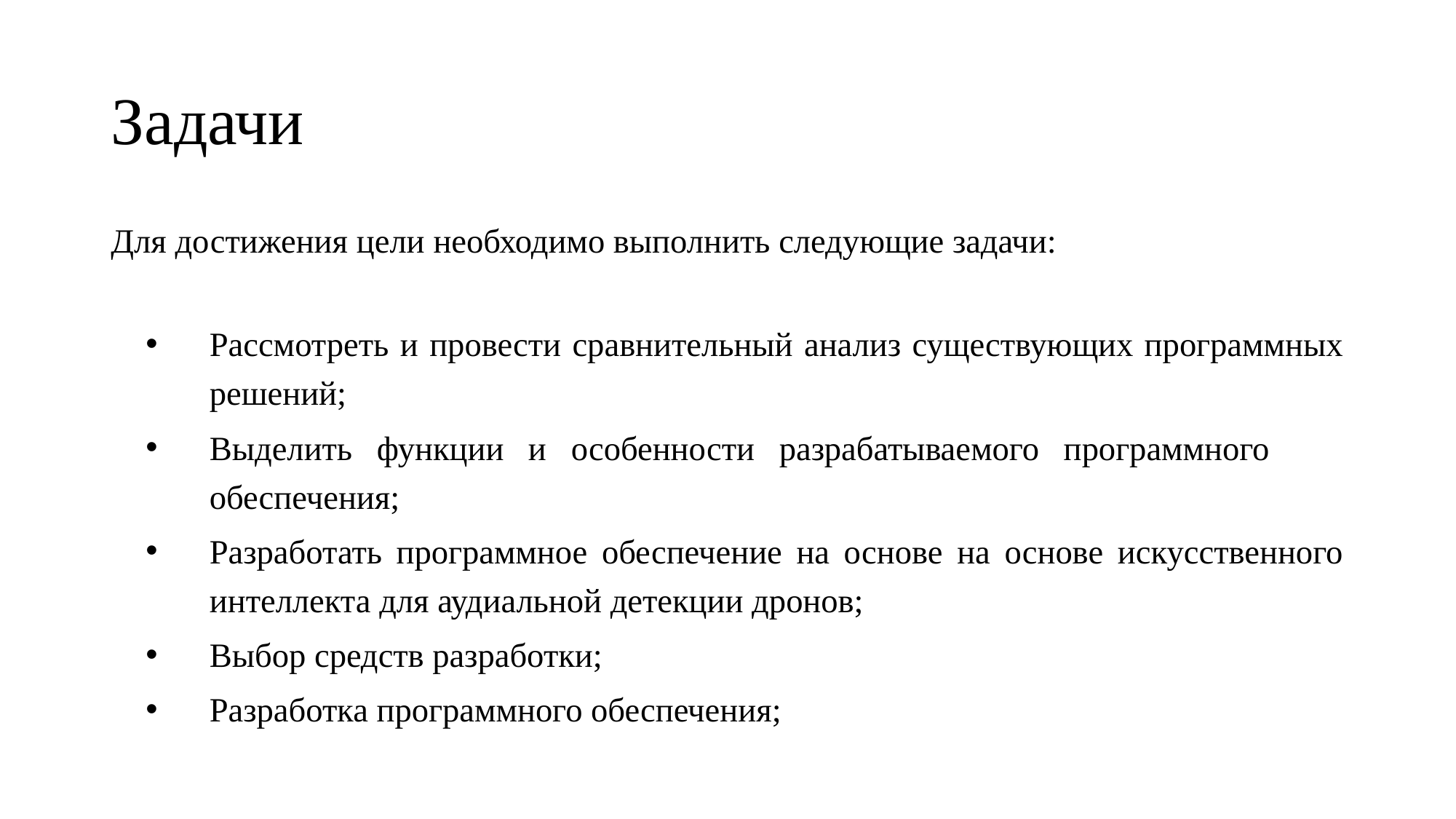

# Задачи
Для достижения цели необходимо выполнить следующие задачи:

Рассмотреть и провести сравнительный анализ существующих программных решений;
Выделить функции и особенности разрабатываемого программного    обеспечения;
Разработать программное обеспечение на основе на основе искусственного интеллекта для аудиальной детекции дронов;
Выбор средств разработки;
Разработка программного обеспечения;